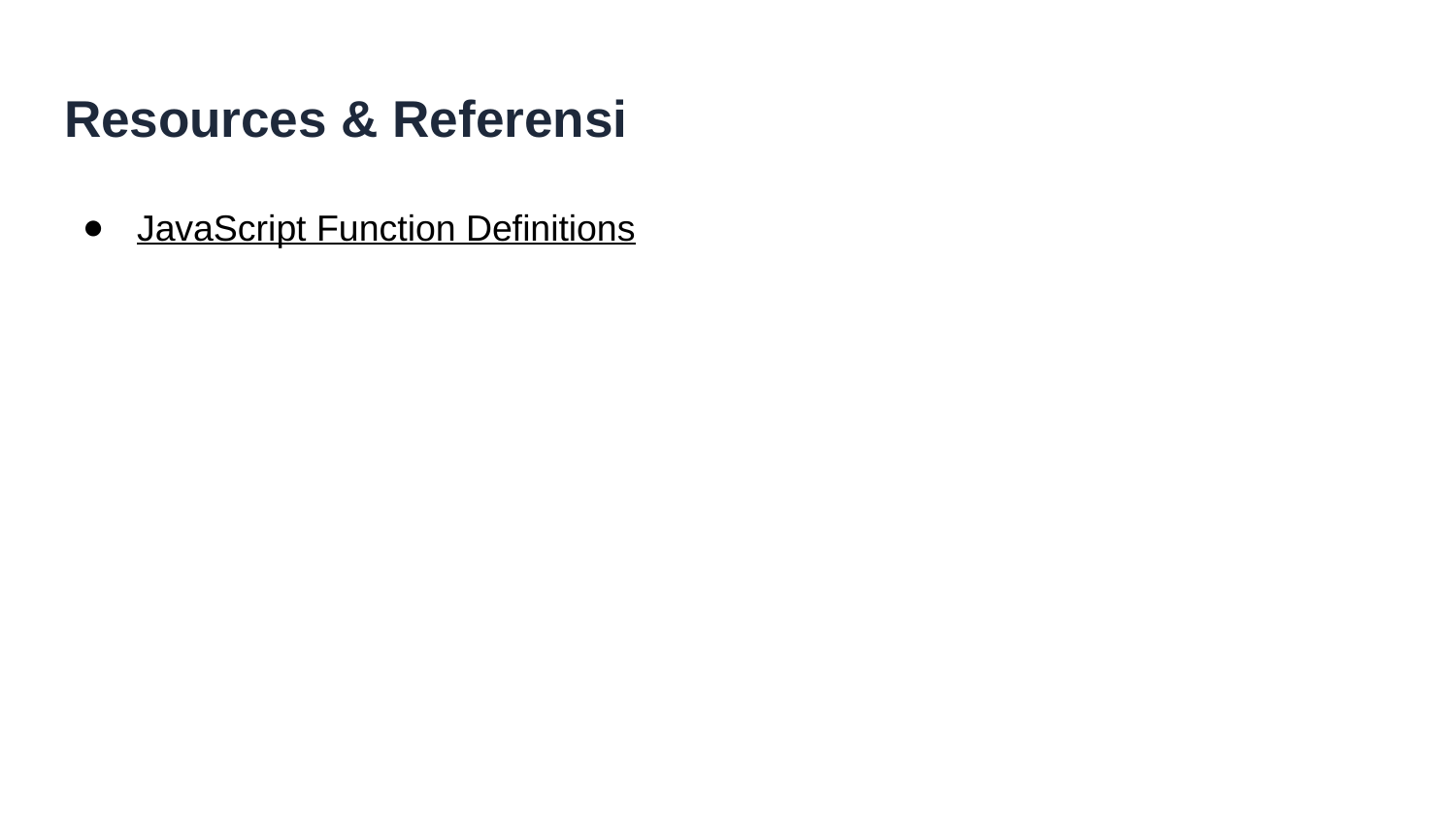

# Resources & Referensi
JavaScript Function Definitions